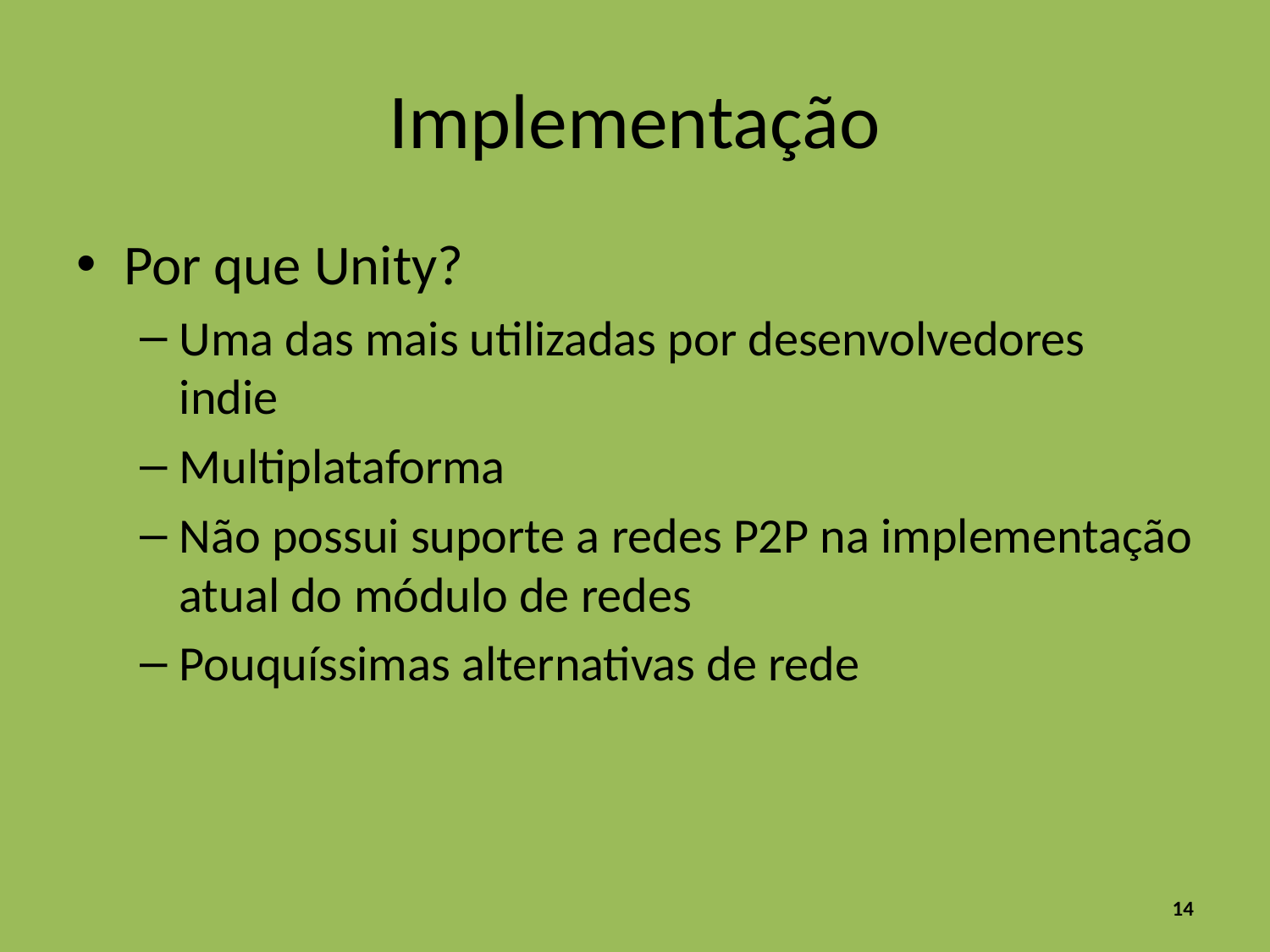

# Implementação
Por que Unity?
Uma das mais utilizadas por desenvolvedores indie
Multiplataforma
Não possui suporte a redes P2P na implementação atual do módulo de redes
Pouquíssimas alternativas de rede

14